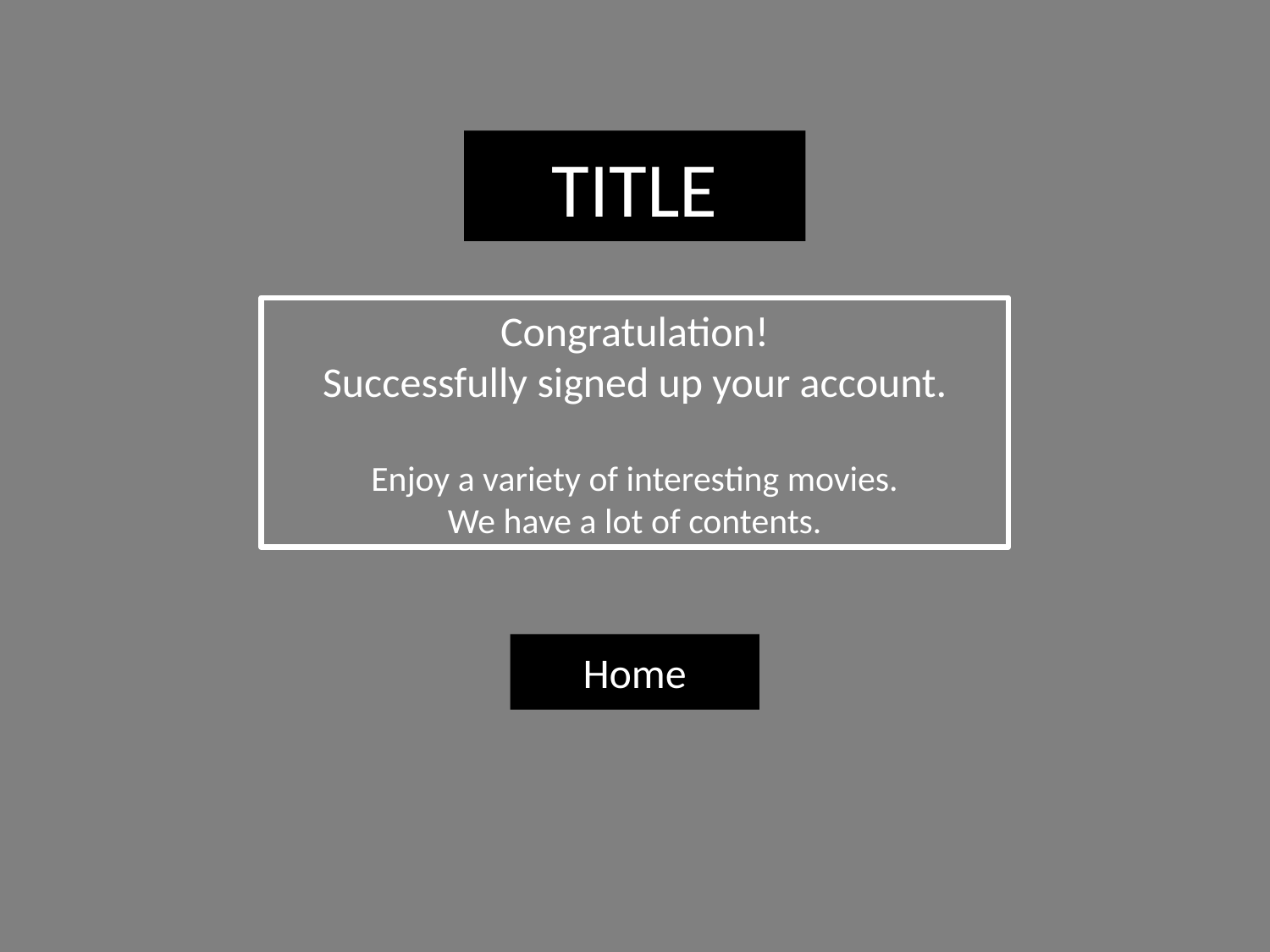

TITLE
Congratulation!
Successfully signed up your account.

Enjoy a variety of interesting movies.
We have a lot of contents.
Home